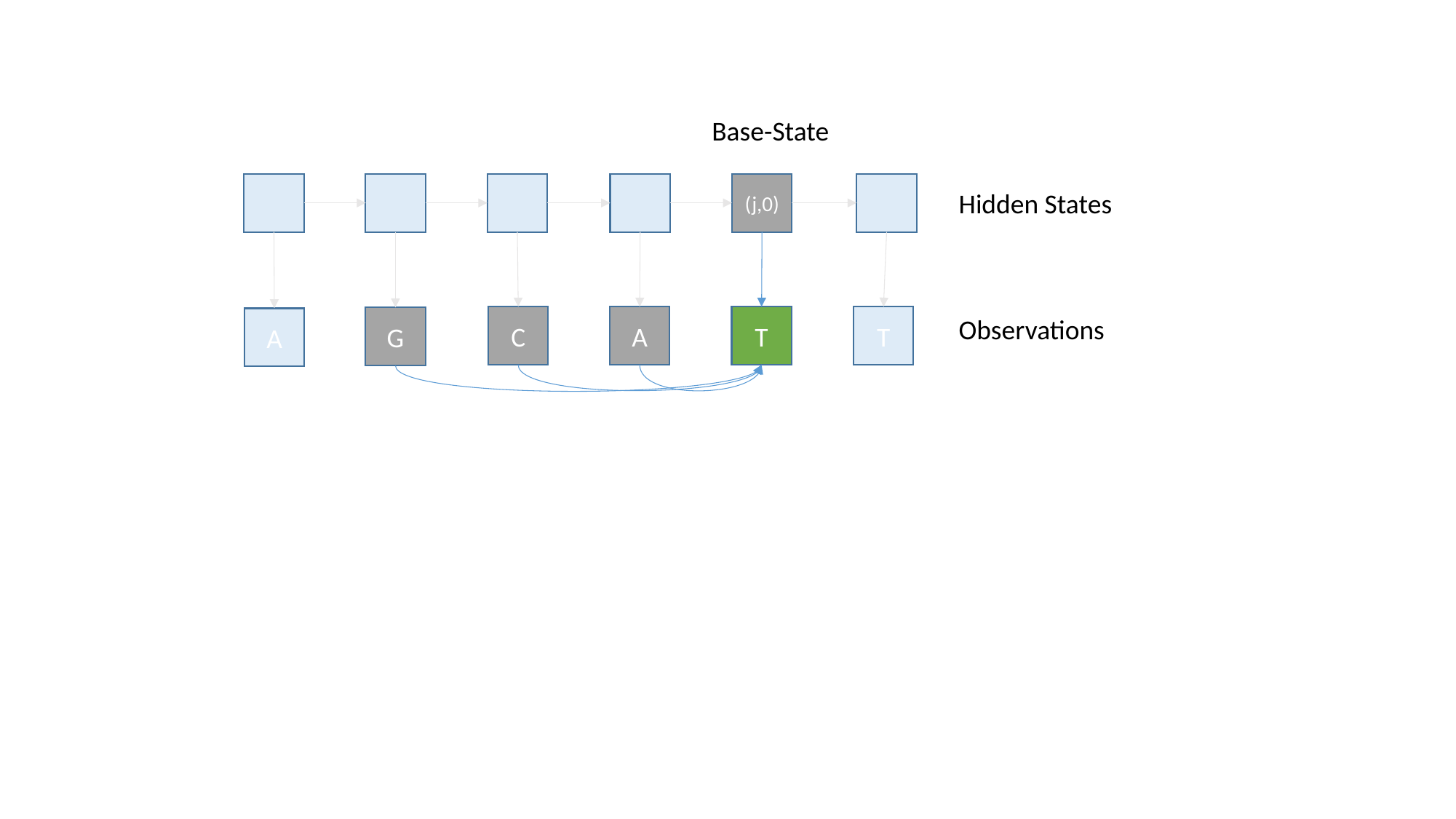

Base-State

(j,0)

Hidden States
C
A
T
T
Observations
G
A